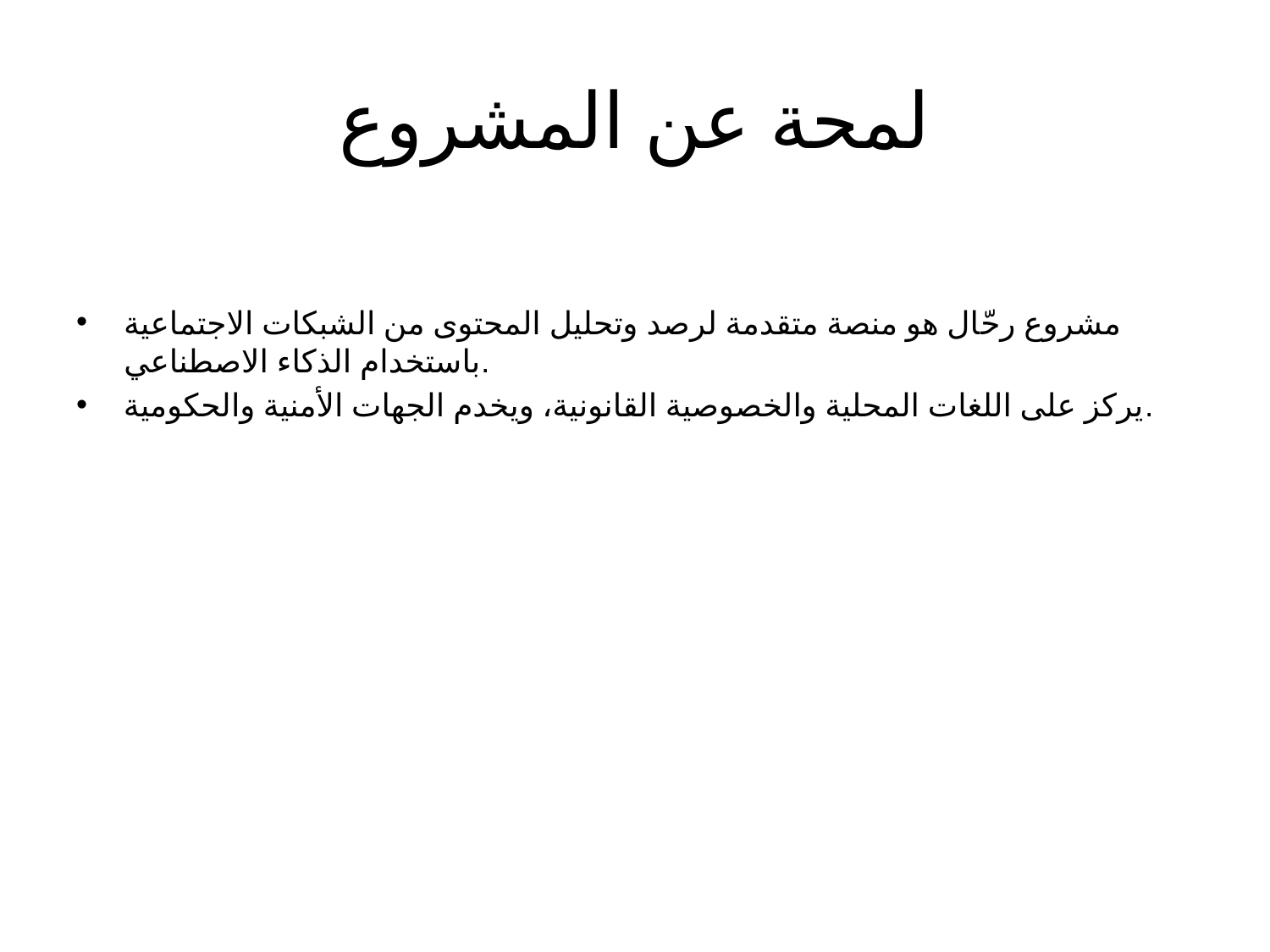

# لمحة عن المشروع

مشروع رحّال هو منصة متقدمة لرصد وتحليل المحتوى من الشبكات الاجتماعية باستخدام الذكاء الاصطناعي.
يركز على اللغات المحلية والخصوصية القانونية، ويخدم الجهات الأمنية والحكومية.